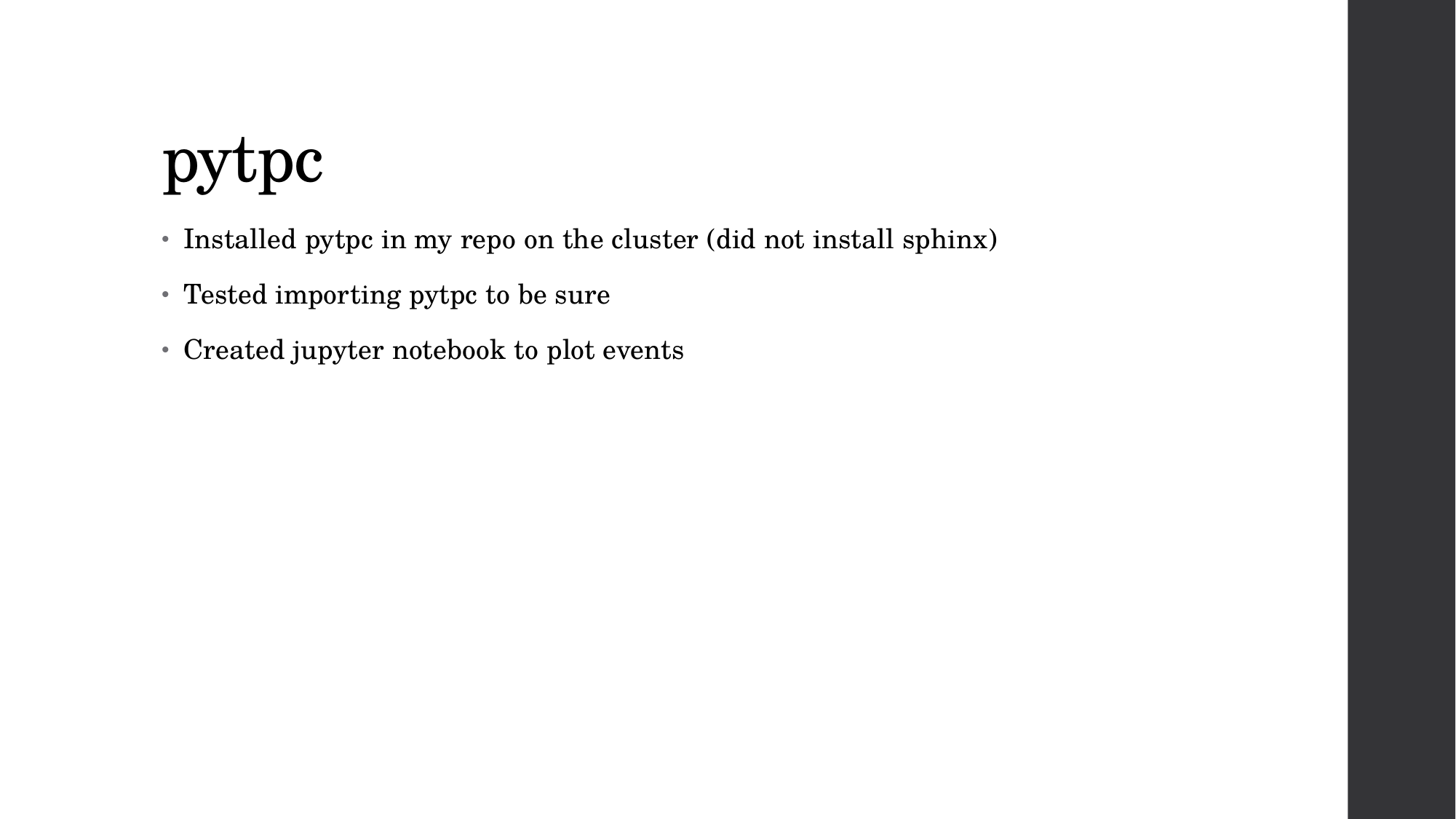

# pytpc
Installed pytpc in my repo on the cluster (did not install sphinx)
Tested importing pytpc to be sure
Created jupyter notebook to plot events